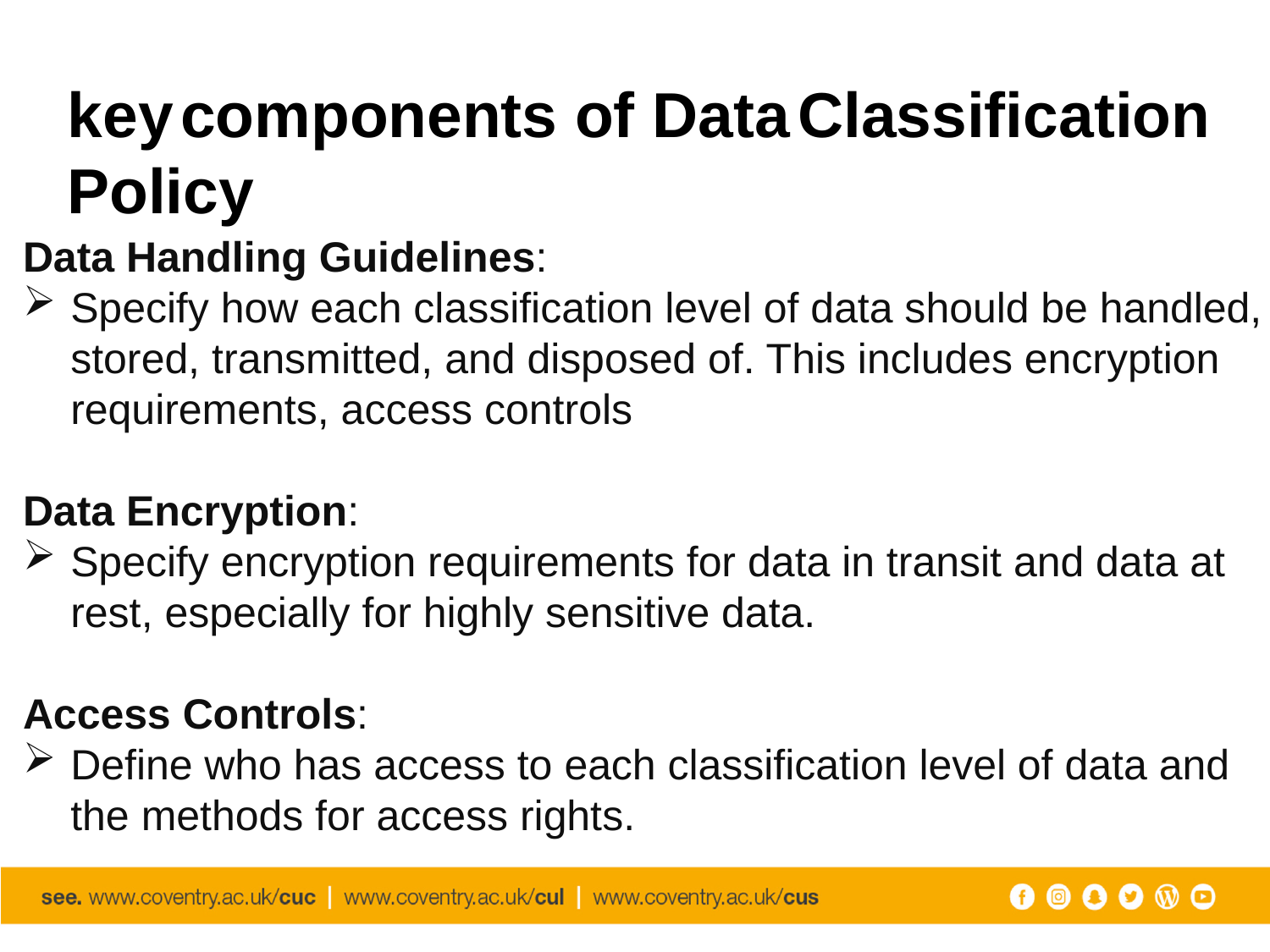

# key components of Data Classification Policy

Data Handling Guidelines:
Specify how each classification level of data should be handled, stored, transmitted, and disposed of. This includes encryption requirements, access controls

Data Encryption:
Specify encryption requirements for data in transit and data at rest, especially for highly sensitive data.

Access Controls:
Define who has access to each classification level of data and the methods for access rights.